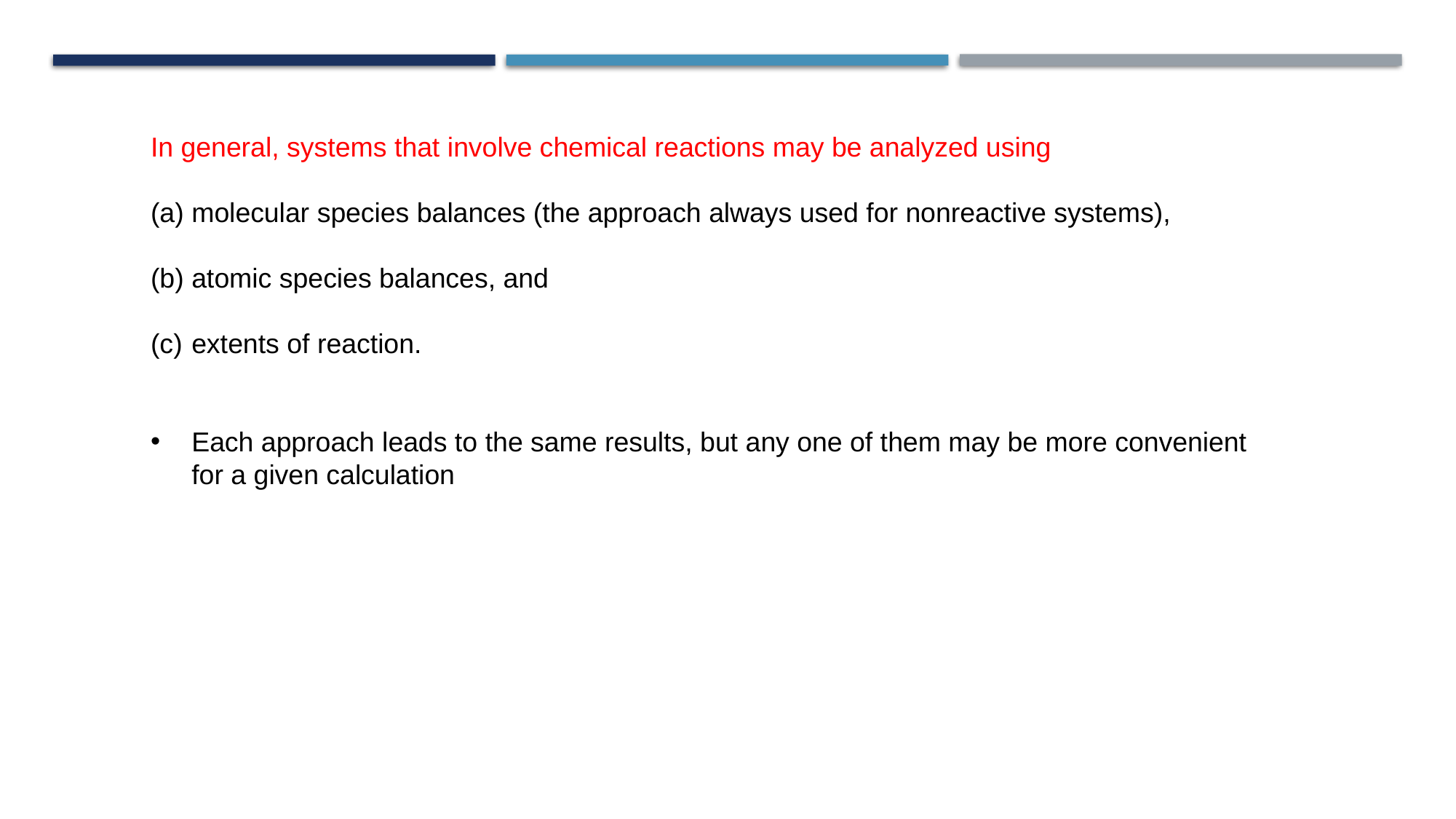

In general, systems that involve chemical reactions may be analyzed using

molecular species balances (the approach always used for nonreactive systems),

atomic species balances, and

extents of reaction.

Each approach leads to the same results, but any one of them may be more convenient for a given calculation